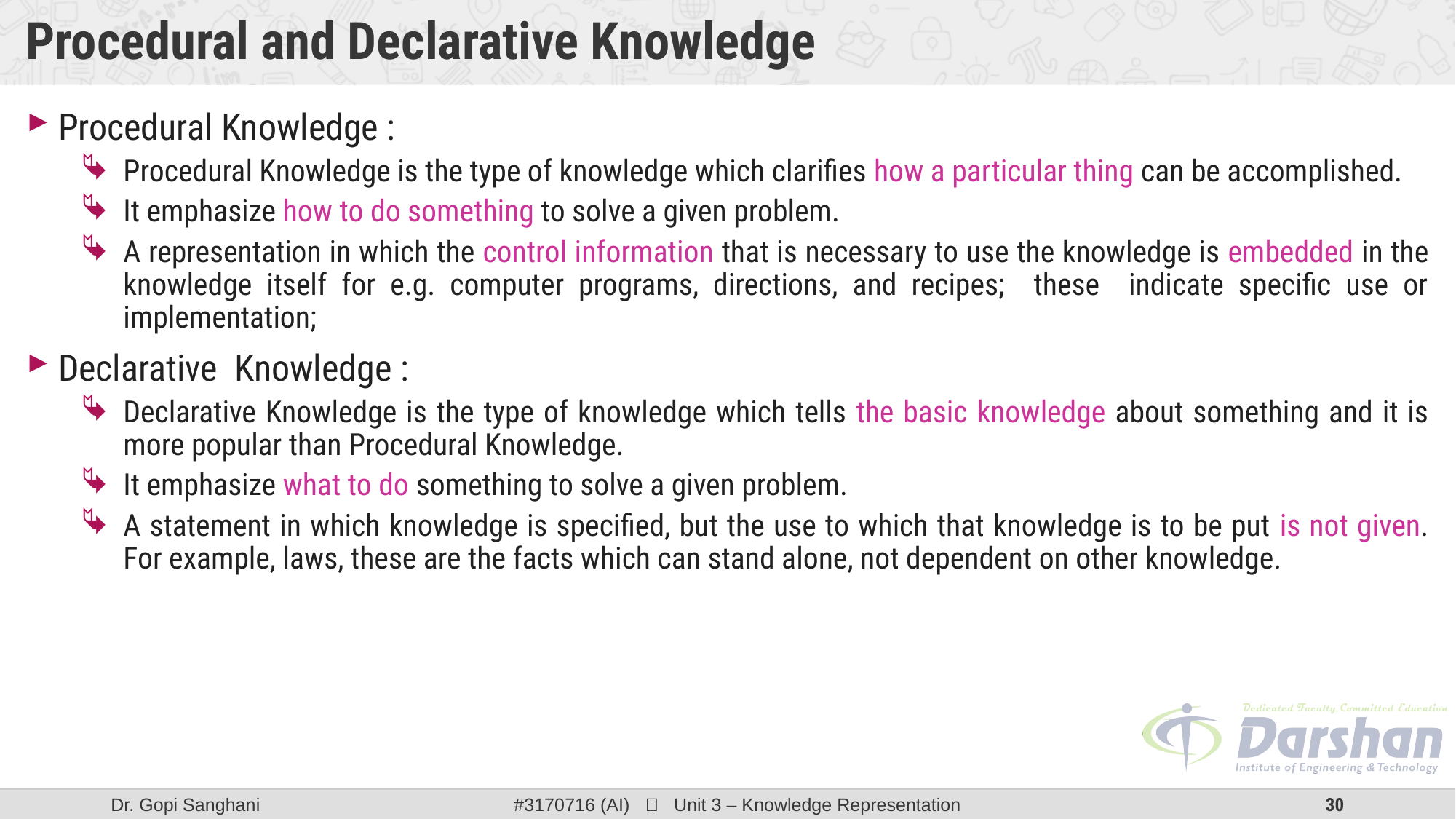

# Procedural and Declarative Knowledge
Procedural Knowledge :
Procedural Knowledge is the type of knowledge which clarifies how a particular thing can be accomplished.
It emphasize how to do something to solve a given problem.
A representation in which the control information that is necessary to use the knowledge is embedded in the knowledge itself for e.g. computer programs, directions, and recipes;  these  indicate specific use or implementation;
Declarative  Knowledge :
Declarative Knowledge is the type of knowledge which tells the basic knowledge about something and it is more popular than Procedural Knowledge.
It emphasize what to do something to solve a given problem.
A statement in which knowledge is specified, but the use to which that knowledge is to be put is not given. For example, laws, these are the facts which can stand alone, not dependent on other knowledge.